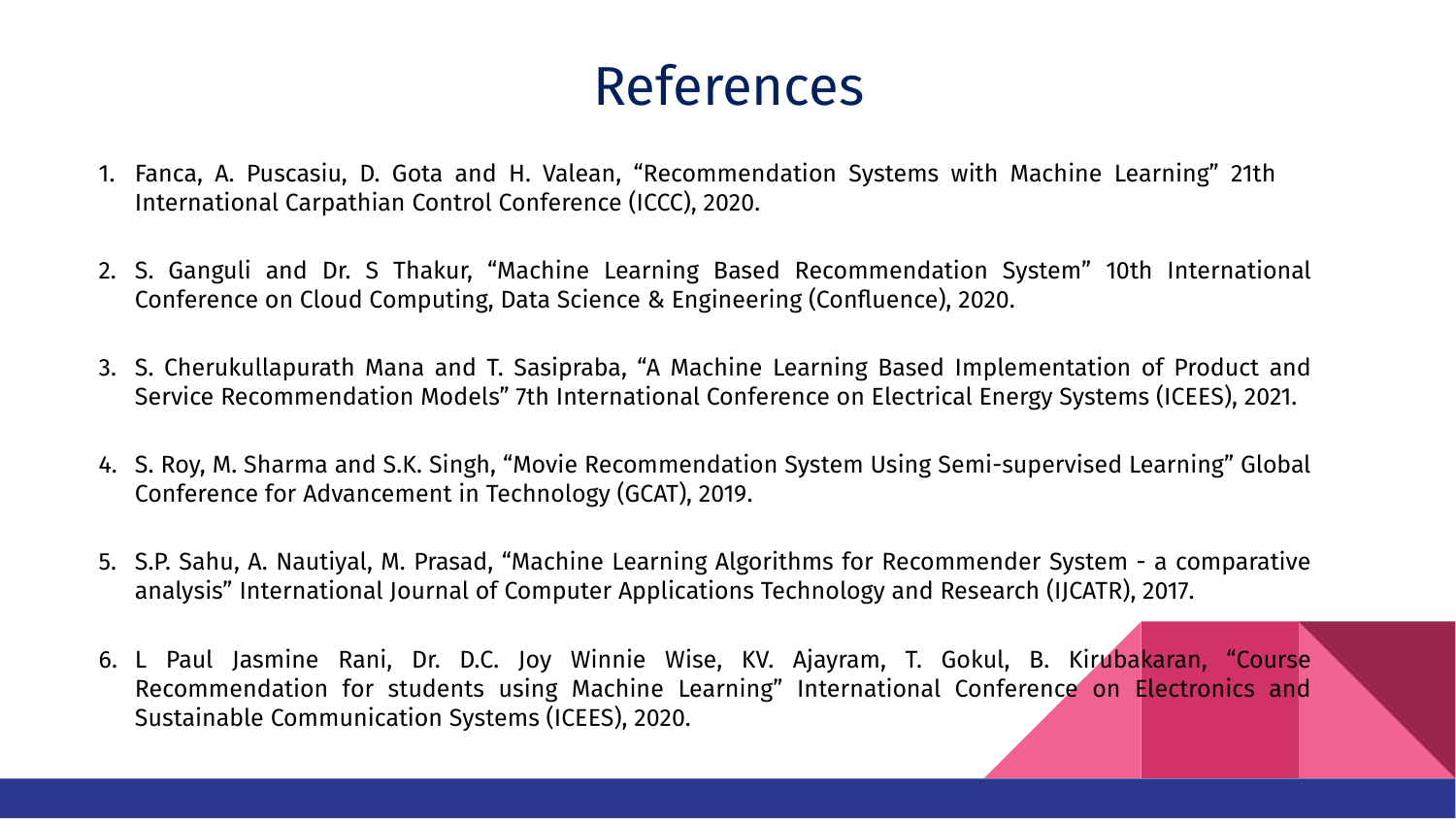

References
Fanca, A. Puscasiu, D. Gota and H. Valean, “Recommendation Systems with Machine Learning” 21th    International Carpathian Control Conference (ICCC), 2020.

S. Ganguli and Dr. S Thakur, “Machine Learning Based Recommendation System” 10th International Conference on Cloud Computing, Data Science & Engineering (Confluence), 2020.

S. Cherukullapurath Mana and T. Sasipraba, “A Machine Learning Based Implementation of Product and Service Recommendation Models” 7th International Conference on Electrical Energy Systems (ICEES), 2021.

S. Roy, M. Sharma and S.K. Singh, “Movie Recommendation System Using Semi-supervised Learning” Global Conference for Advancement in Technology (GCAT), 2019.

S.P. Sahu, A. Nautiyal, M. Prasad, “Machine Learning Algorithms for Recommender System - a comparative analysis” International Journal of Computer Applications Technology and Research (IJCATR), 2017.

L Paul Jasmine Rani, Dr. D.C. Joy Winnie Wise, KV. Ajayram, T. Gokul, B. Kirubakaran, “Course Recommendation for students using Machine Learning” International Conference on Electronics and Sustainable Communication Systems (ICEES), 2020.